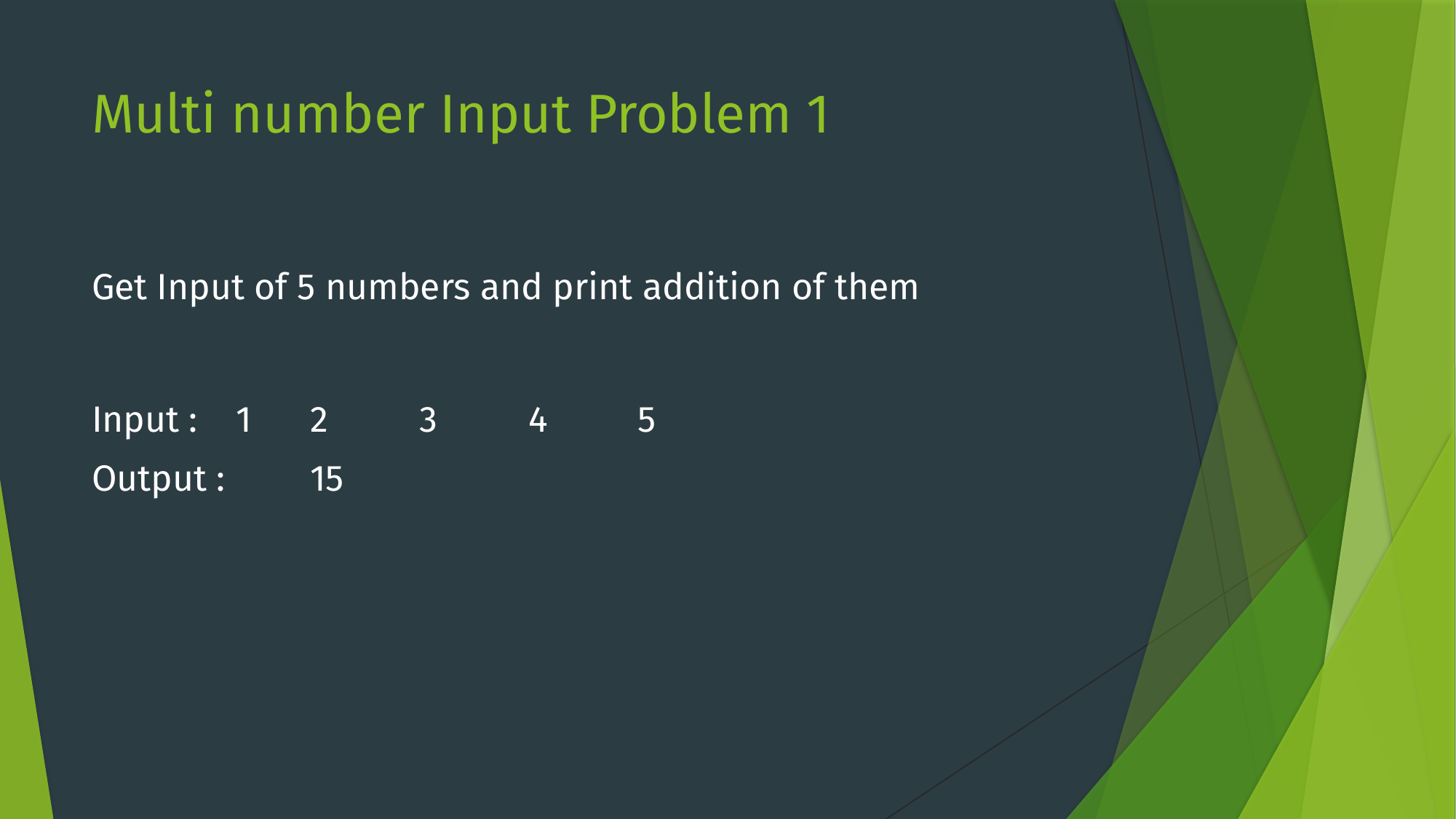

# Multi number Input Problem 1
Get Input of 5 numbers and print addition of them

Input :    1	2	3	4	5
Output : 	15